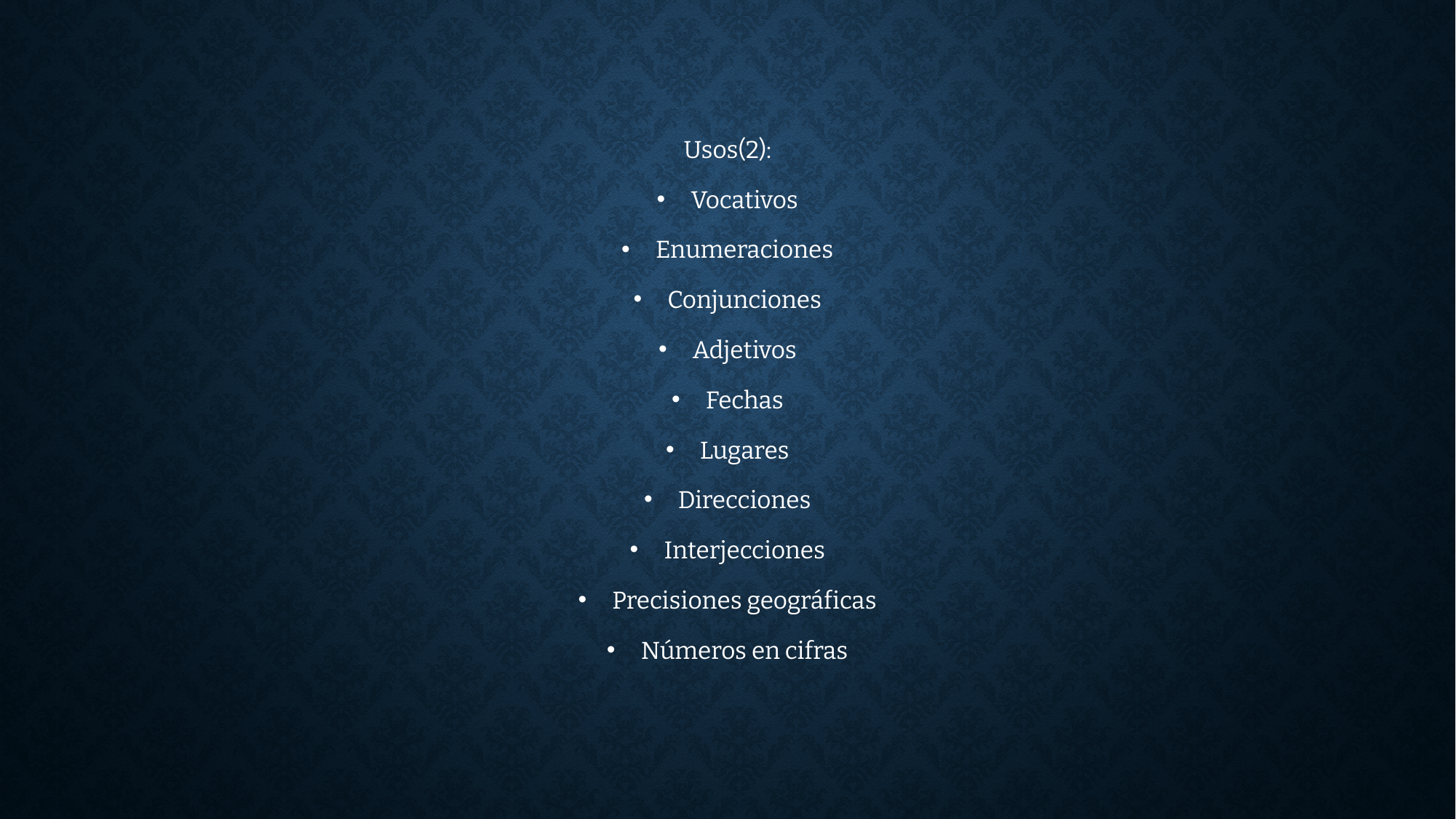

Usos(2):
Vocativos
Enumeraciones
Conjunciones
Adjetivos
Fechas
Lugares
Direcciones
Interjecciones
Precisiones geográficas
Números en cifras

#